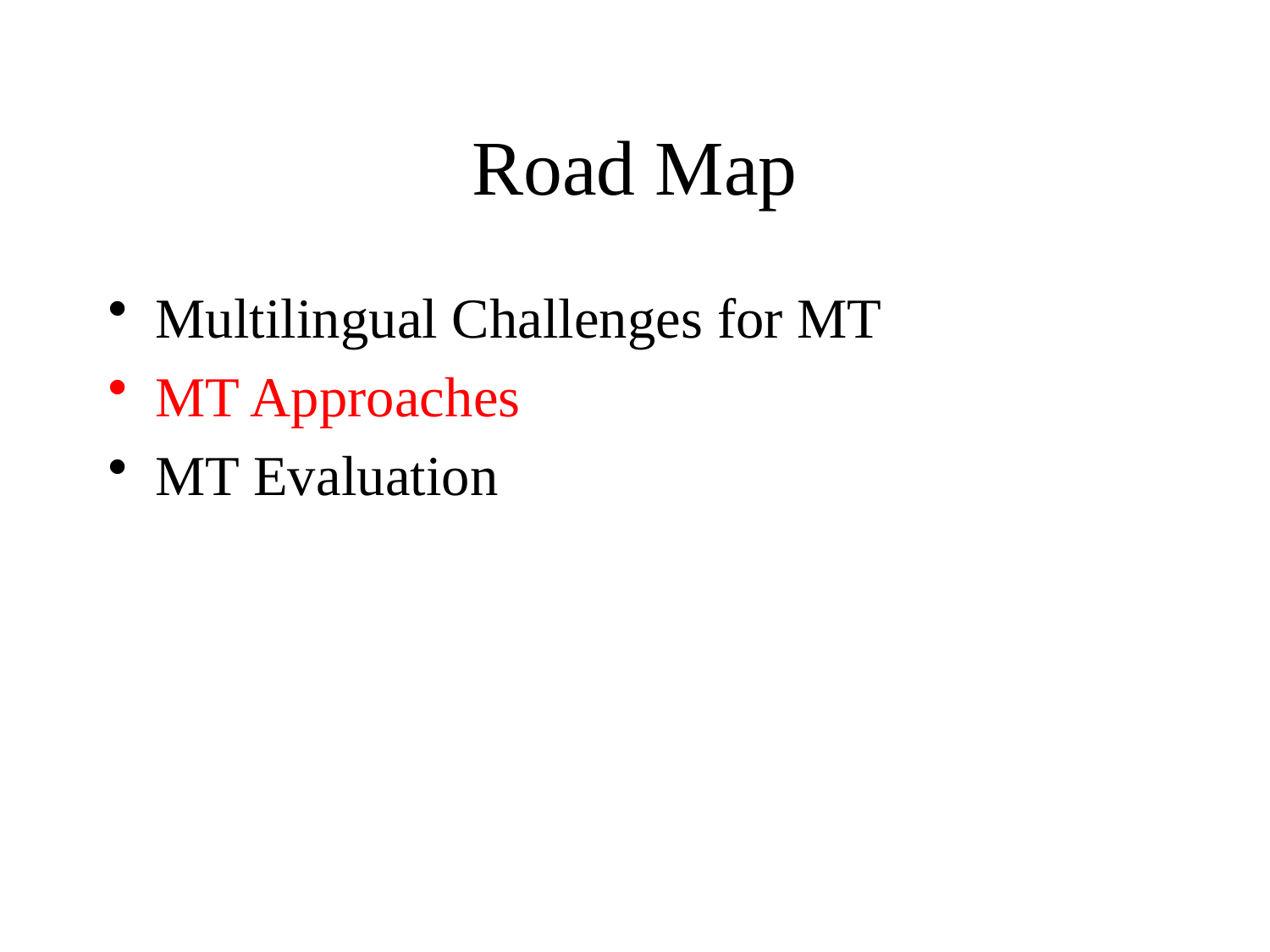

# Road Map
Multilingual Challenges for MT
MT Approaches
MT Evaluation